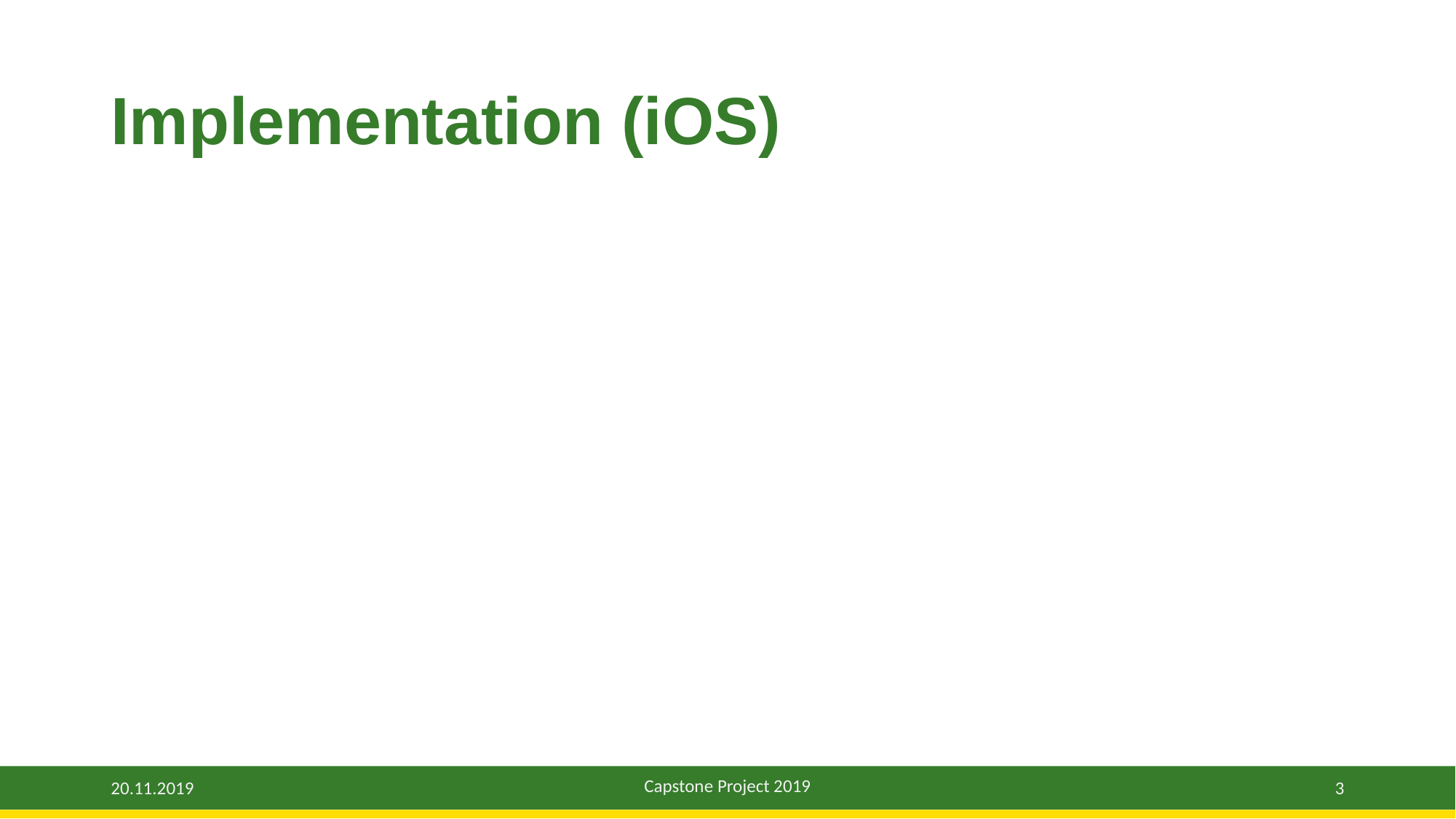

# Implementation (iOS)

Capstone Project 2019
3
20.11.2019